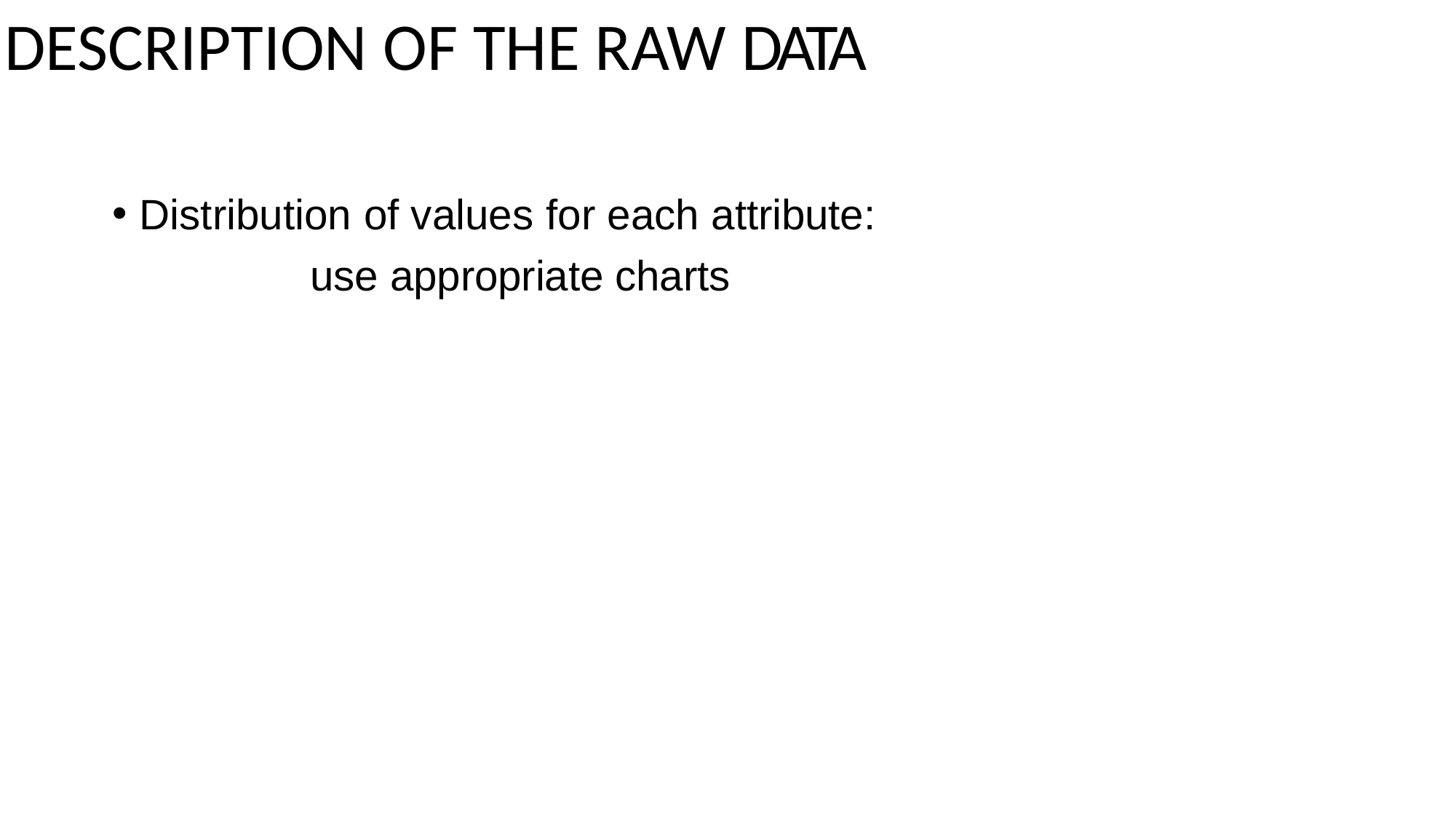

# DESCRIPTION OF THE RAW DATA
Distribution of values for each attribute:
                 use appropriate charts